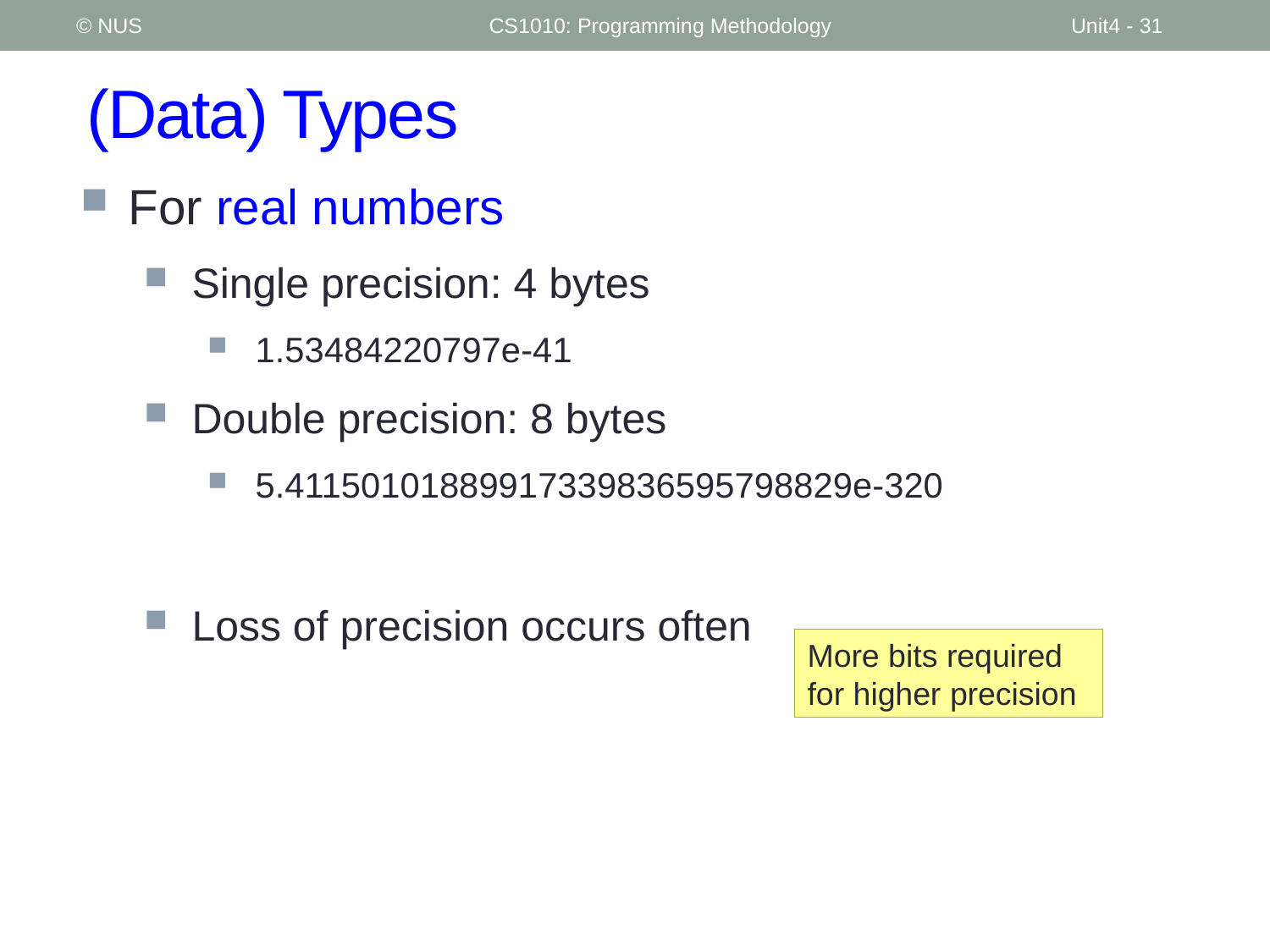

© NUS
CS1010: Programming Methodology
Unit4 - 31
# (Data) Types
For real numbers
Single precision: 4 bytes
1.53484220797e-41
Double precision: 8 bytes
5.41150101889917339836595798829e-320

Loss of precision occurs often
More bits required for higher precision